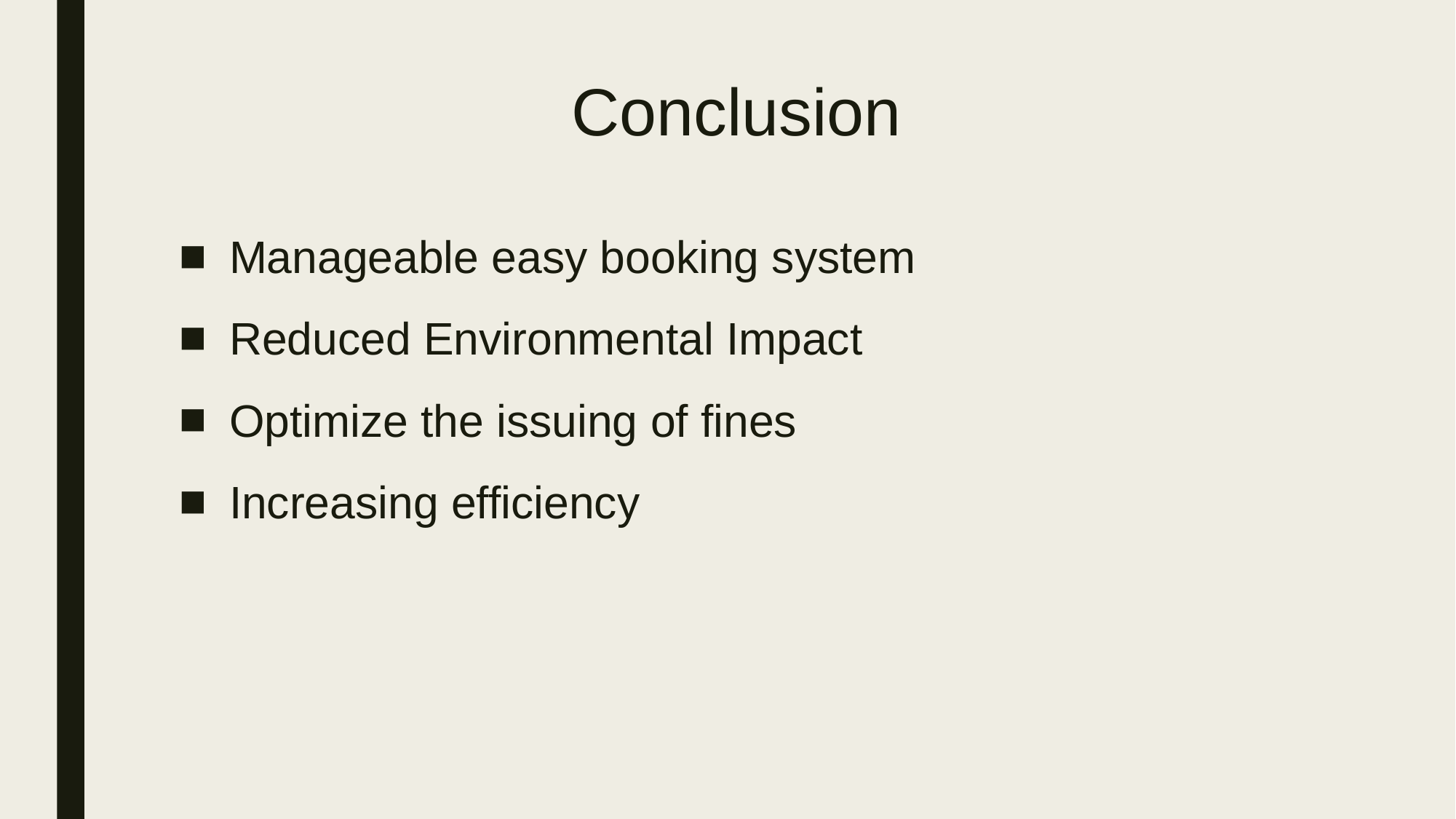

# Conclusion
Manageable easy booking system
Reduced Environmental Impact
Optimize the issuing of fines
Increasing efficiency